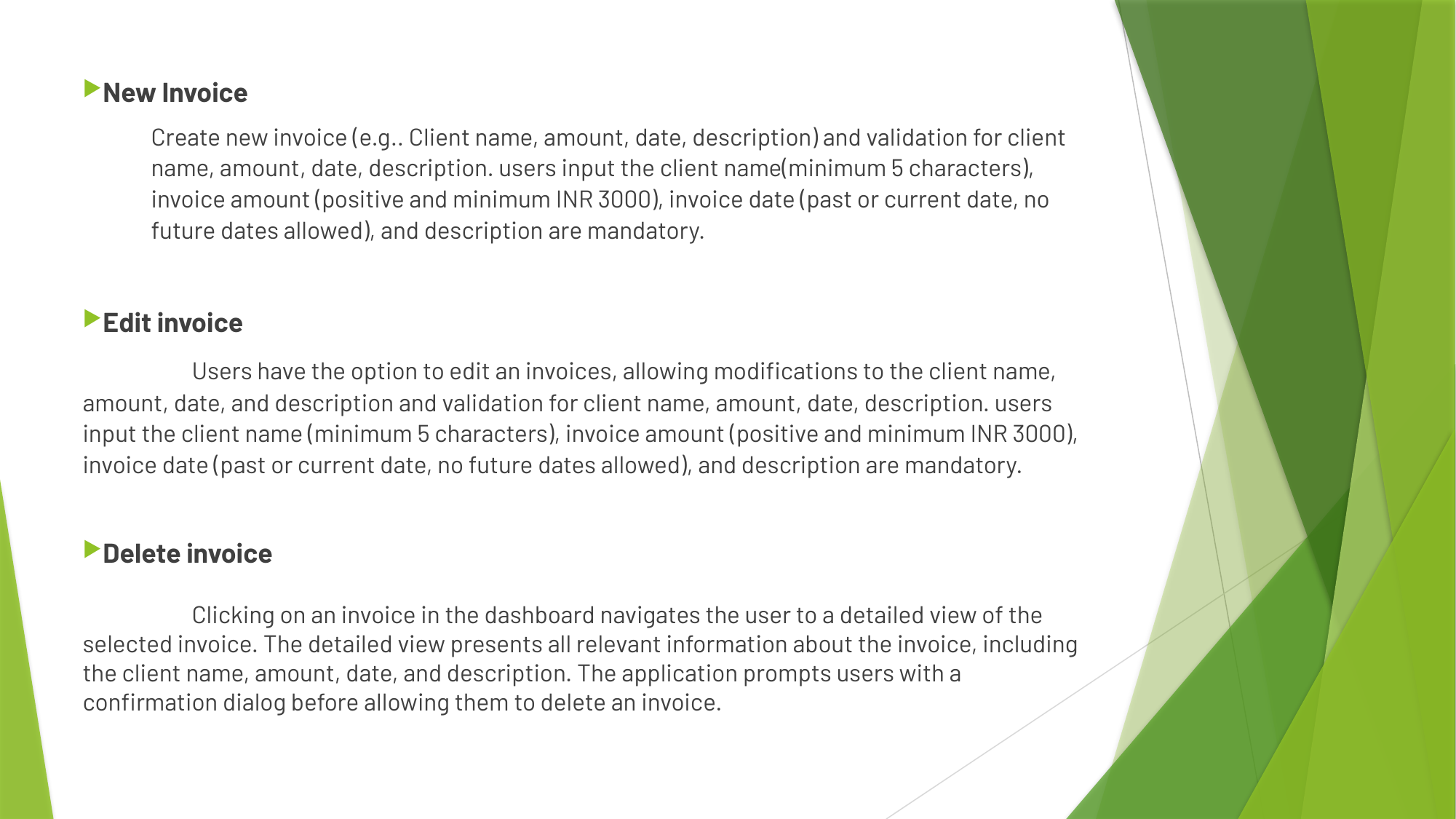

New Invoice
Create new invoice (e.g.. Client name, amount, date, description) and validation for client name, amount, date, description. users input the client name(minimum 5 characters), invoice amount (positive and minimum INR 3000), invoice date (past or current date, no future dates allowed), and description are mandatory.

Edit invoice
	Users have the option to edit an invoices, allowing modifications to the client name, amount, date, and description and validation for client name, amount, date, description. users input the client name (minimum 5 characters), invoice amount (positive and minimum INR 3000), invoice date (past or current date, no future dates allowed), and description are mandatory.

Delete invoice
	Clicking on an invoice in the dashboard navigates the user to a detailed view of the selected invoice. The detailed view presents all relevant information about the invoice, including the client name, amount, date, and description. The application prompts users with a confirmation dialog before allowing them to delete an invoice.